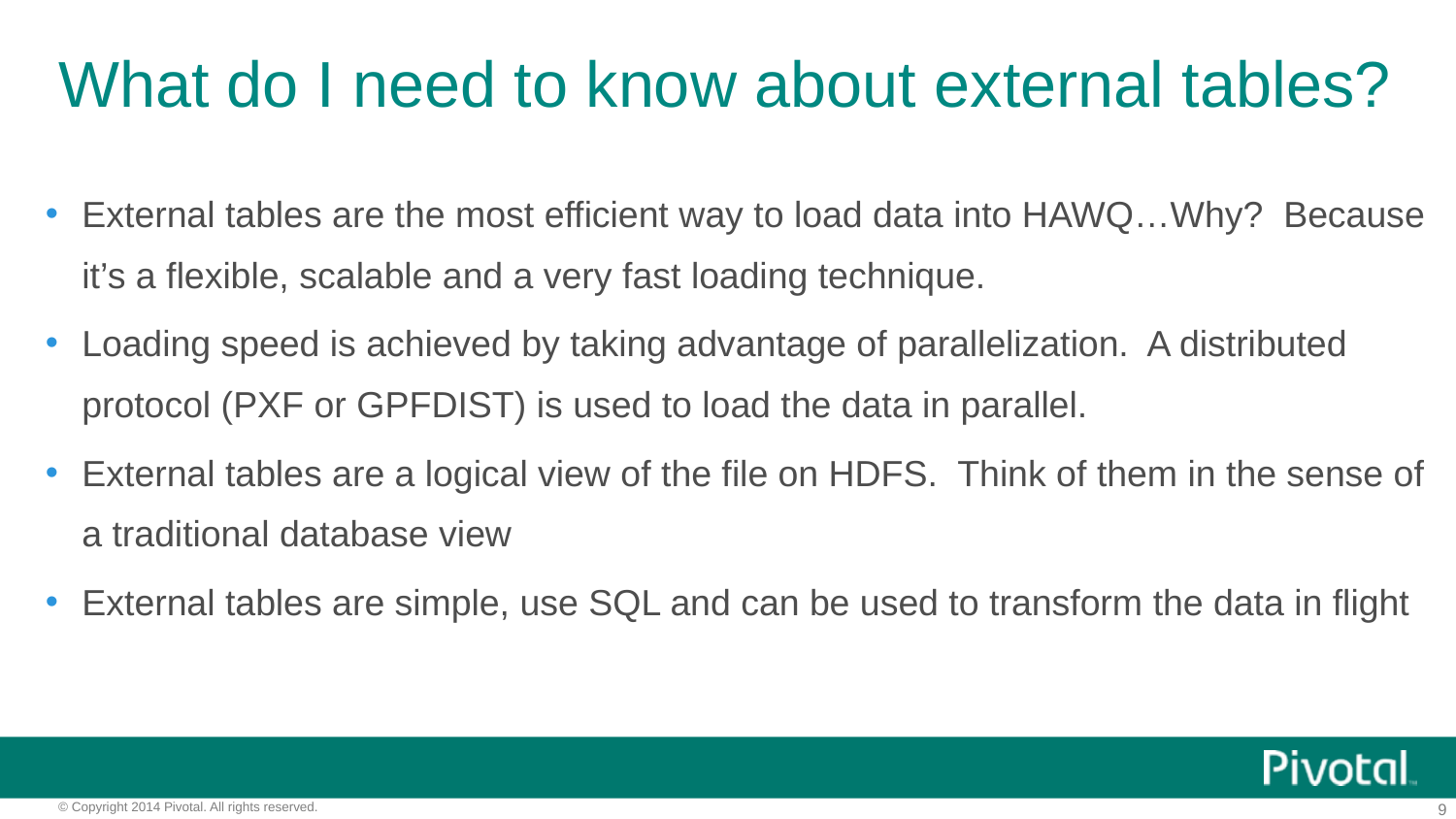

# What do I need to know about external tables?
External tables are the most efficient way to load data into HAWQ…Why?  Because it’s a flexible, scalable and a very fast loading technique.
Loading speed is achieved by taking advantage of parallelization.  A distributed protocol (PXF or GPFDIST) is used to load the data in parallel.
External tables are a logical view of the file on HDFS.  Think of them in the sense of a traditional database view
External tables are simple, use SQL and can be used to transform the data in flight